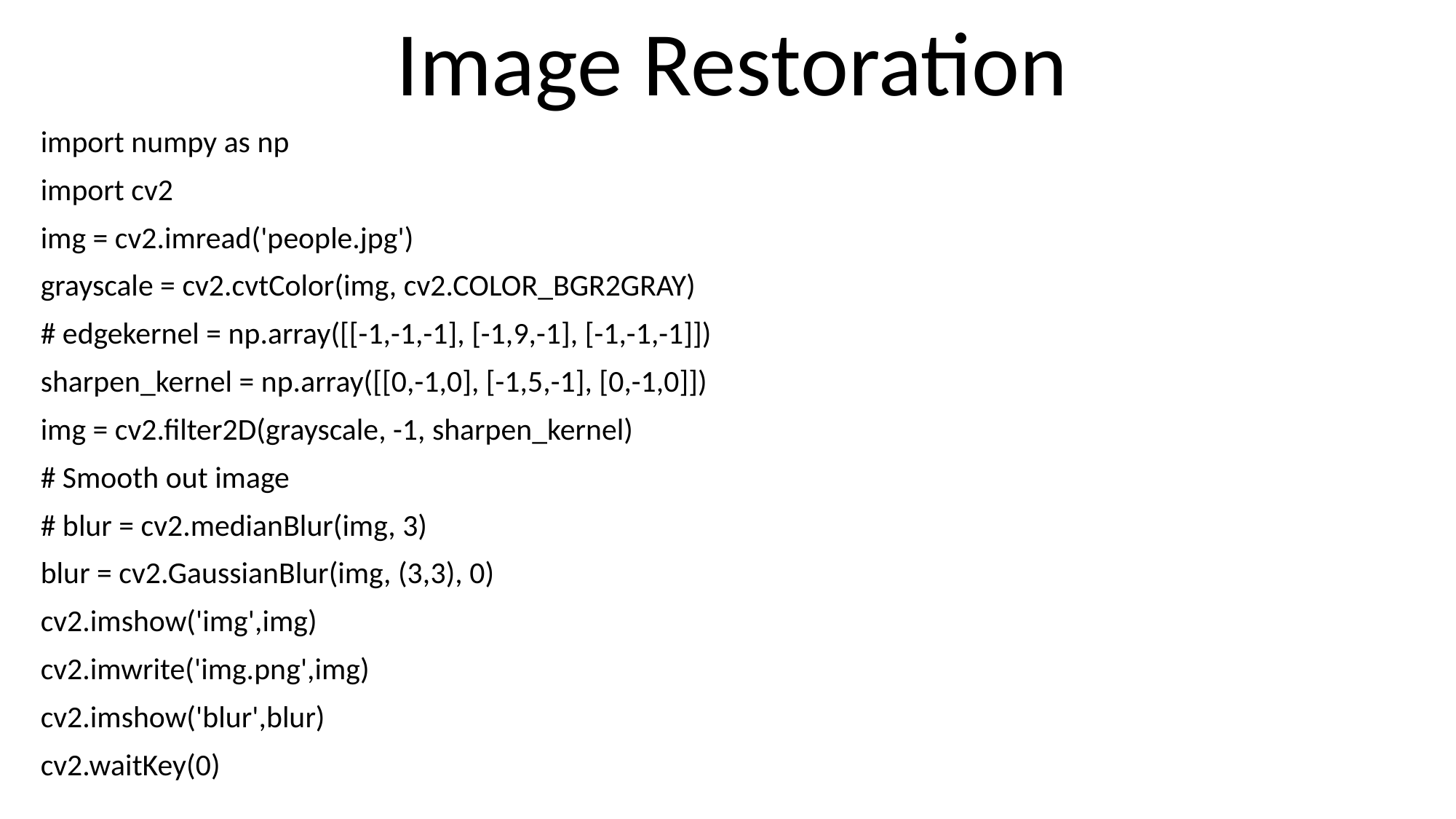

# Image Restoration
import numpy as np
import cv2
img = cv2.imread('people.jpg')
grayscale = cv2.cvtColor(img, cv2.COLOR_BGR2GRAY)
# edgekernel = np.array([[-1,-1,-1], [-1,9,-1], [-1,-1,-1]])
sharpen_kernel = np.array([[0,-1,0], [-1,5,-1], [0,-1,0]])
img = cv2.filter2D(grayscale, -1, sharpen_kernel)
# Smooth out image
# blur = cv2.medianBlur(img, 3)
blur = cv2.GaussianBlur(img, (3,3), 0)
cv2.imshow('img',img)
cv2.imwrite('img.png',img)
cv2.imshow('blur',blur)
cv2.waitKey(0)